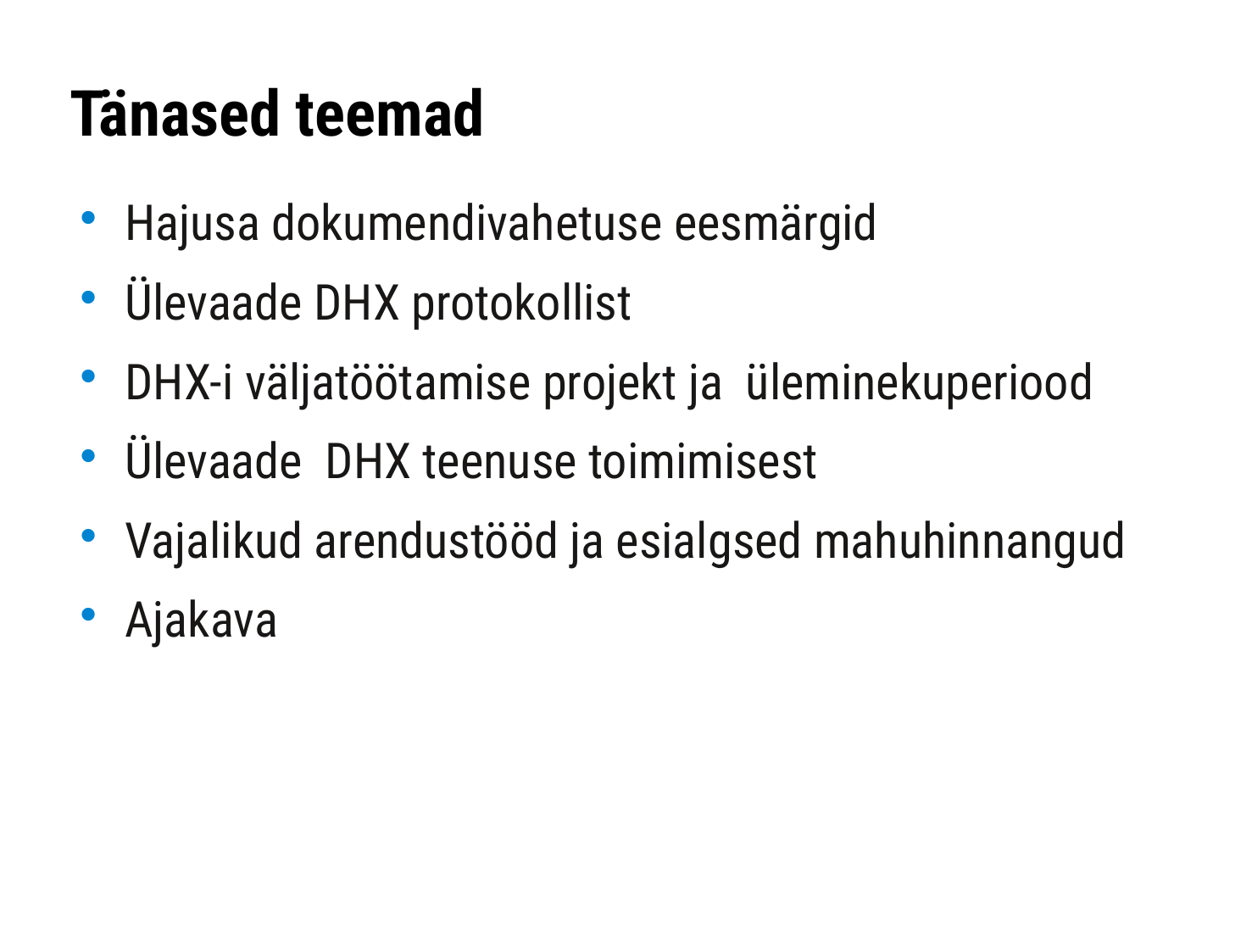

# Tänased teemad
Hajusa dokumendivahetuse eesmärgid
Ülevaade DHX protokollist
DHX-i väljatöötamise projekt ja  üleminekuperiood
Ülevaade  DHX teenuse toimimisest
Vajalikud arendustööd ja esialgsed mahuhinnangud
Ajakava